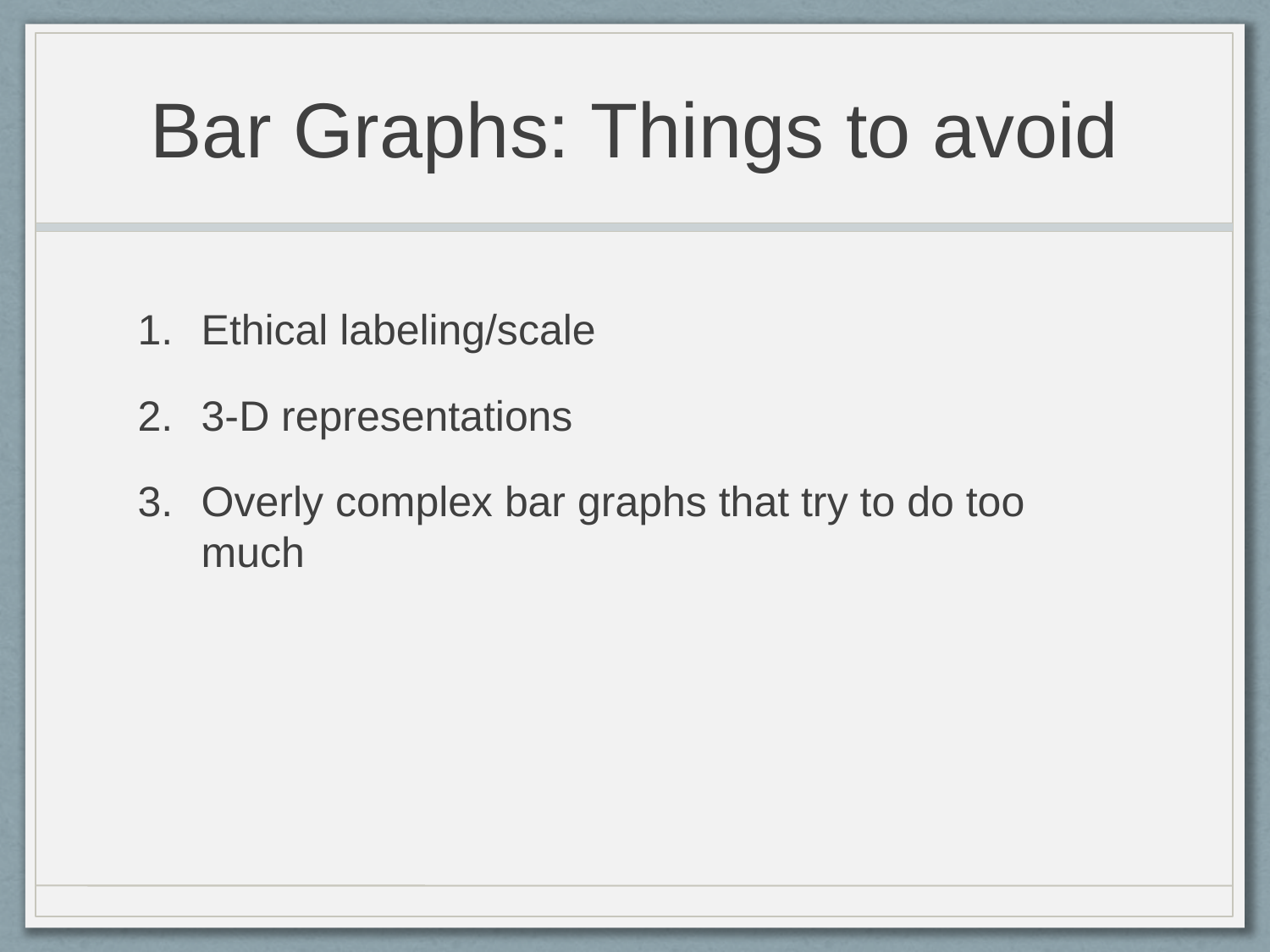

# Bar Graphs: Things to avoid
Ethical labeling/scale
3-D representations
Overly complex bar graphs that try to do too much